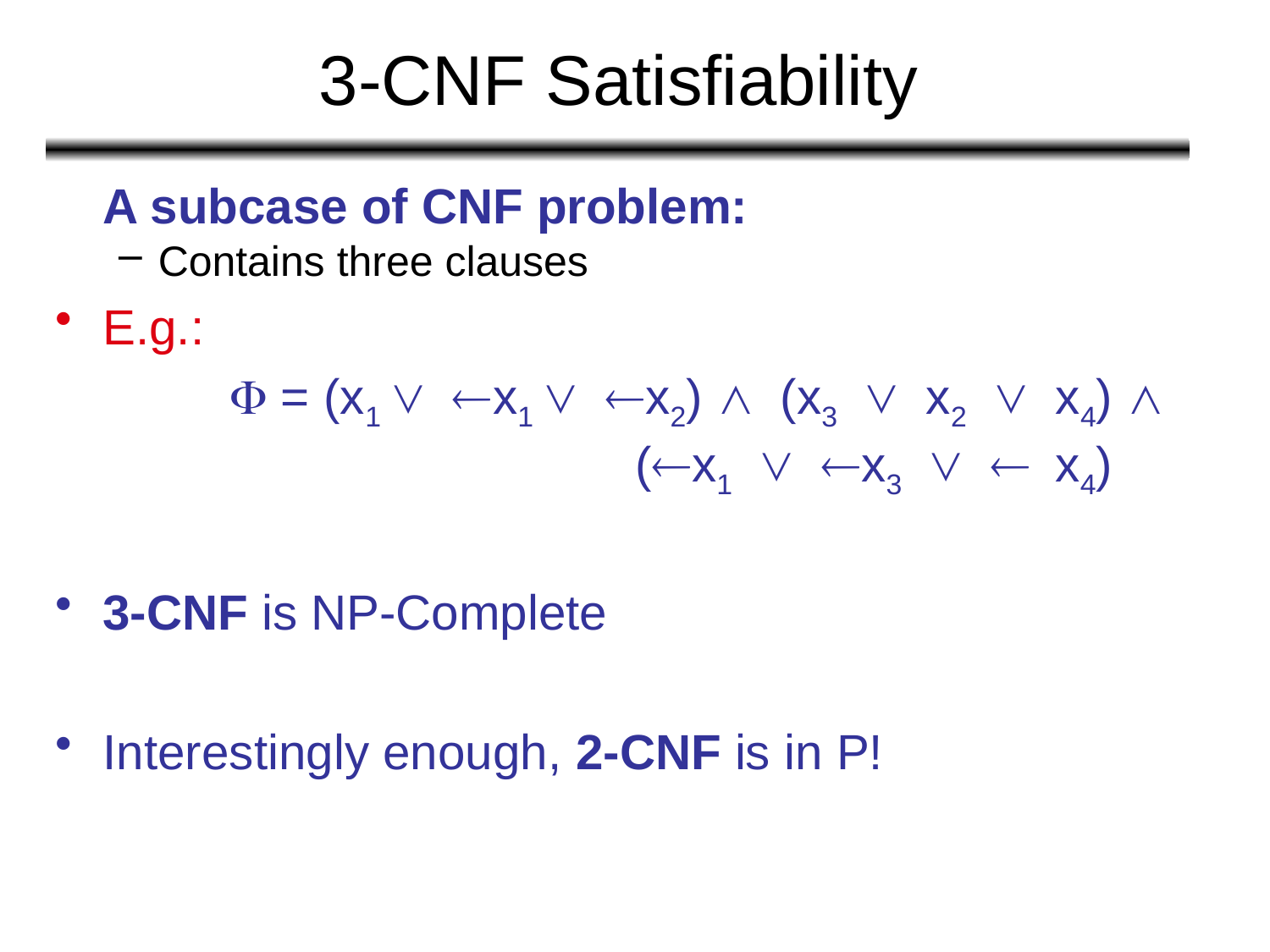

# 3-CNF Satisfiability
	A subcase of CNF problem:
Contains three clauses
E.g.:
		Φ = (x1 ∨ ←x1 ∨ ←x2) ∧ (x3 ∨ x2 ∨ x4) ∧ 			 	 (←x1 ∨ ←x3 ∨ ← x4)

3-CNF is NP-Complete

Interestingly enough, 2-CNF is in P!
28